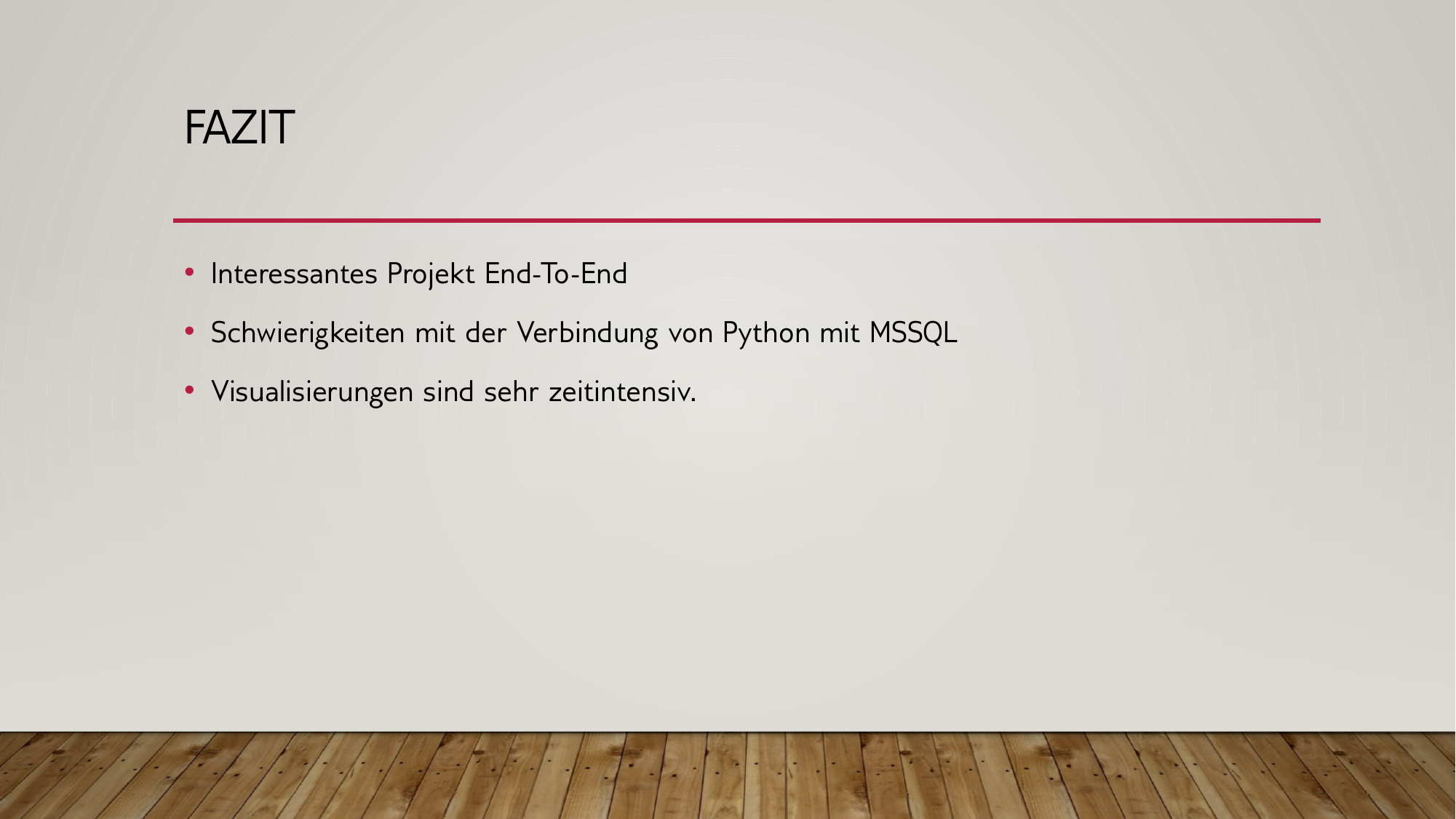

# Fazit
Interessantes Projekt End-To-End
Schwierigkeiten mit der Verbindung von Python mit MSSQL
Visualisierungen sind sehr zeitintensiv.